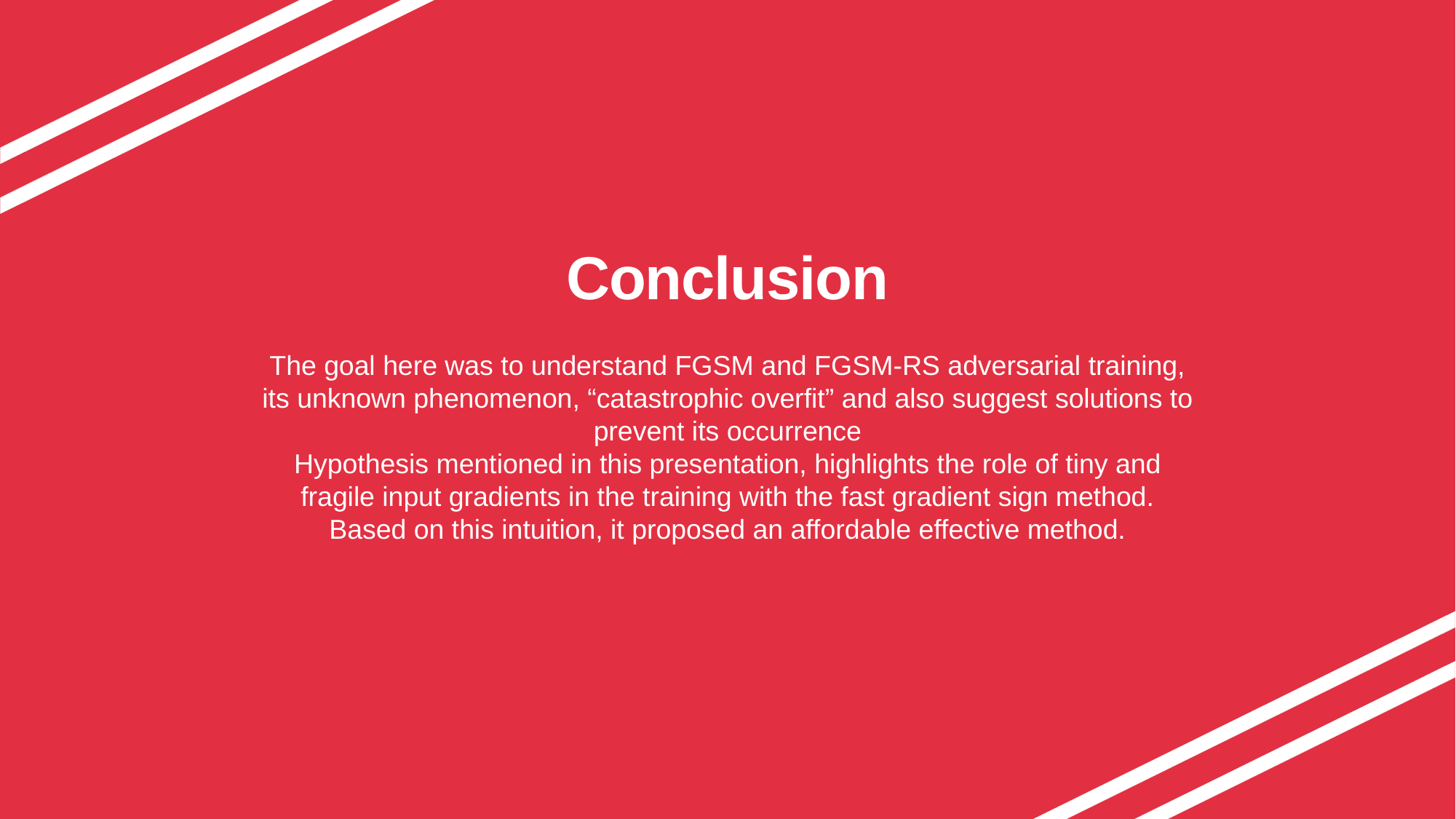

# Conclusion
The goal here was to understand FGSM and FGSM-RS adversarial training, its unknown phenomenon, “catastrophic overfit” and also suggest solutions to prevent its occurrence
Hypothesis mentioned in this presentation, highlights the role of tiny and fragile input gradients in the training with the fast gradient sign method. Based on this intuition, it proposed an affordable effective method.